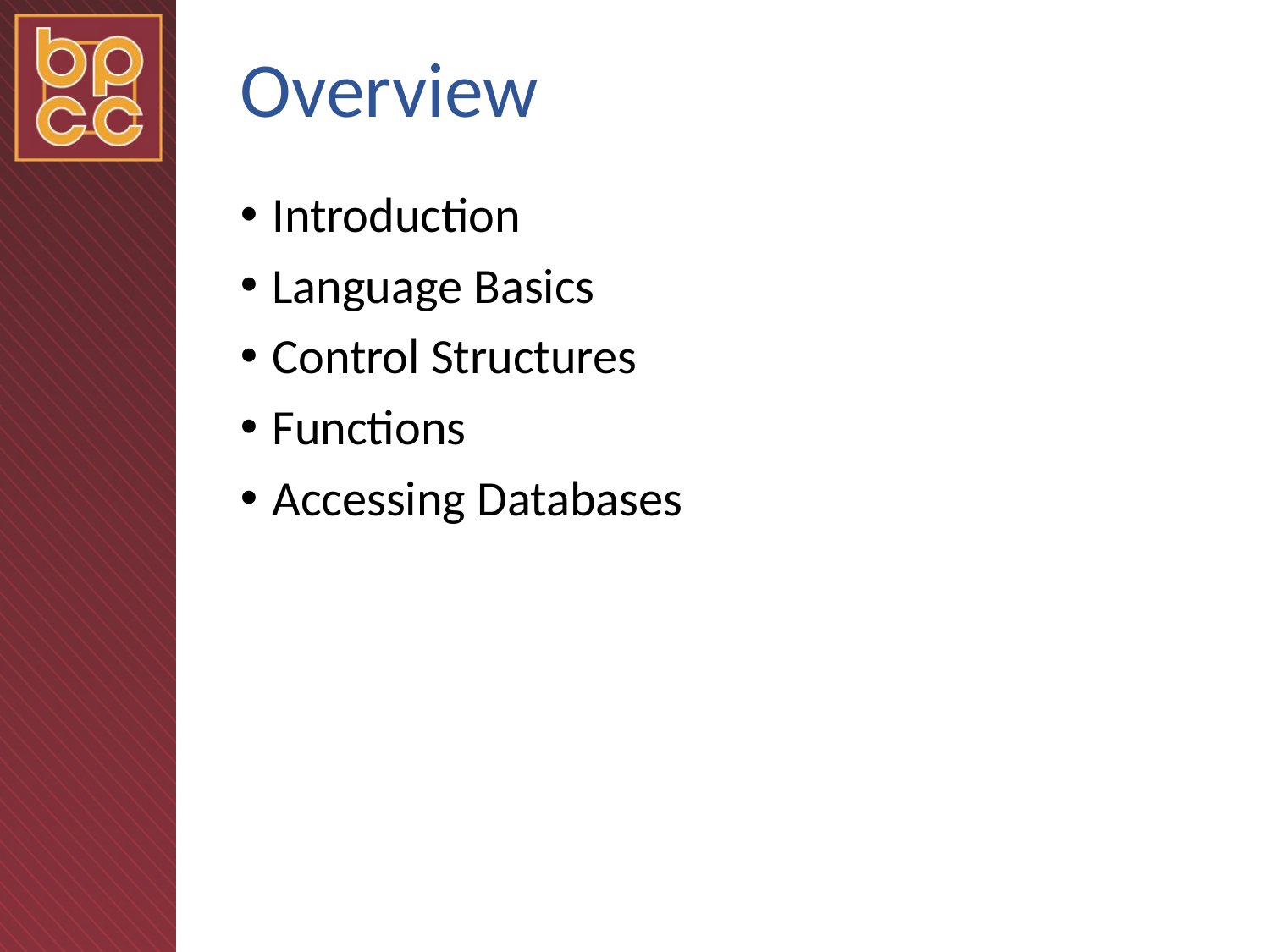

# Overview
Introduction
Language Basics
Control Structures
Functions
Accessing Databases